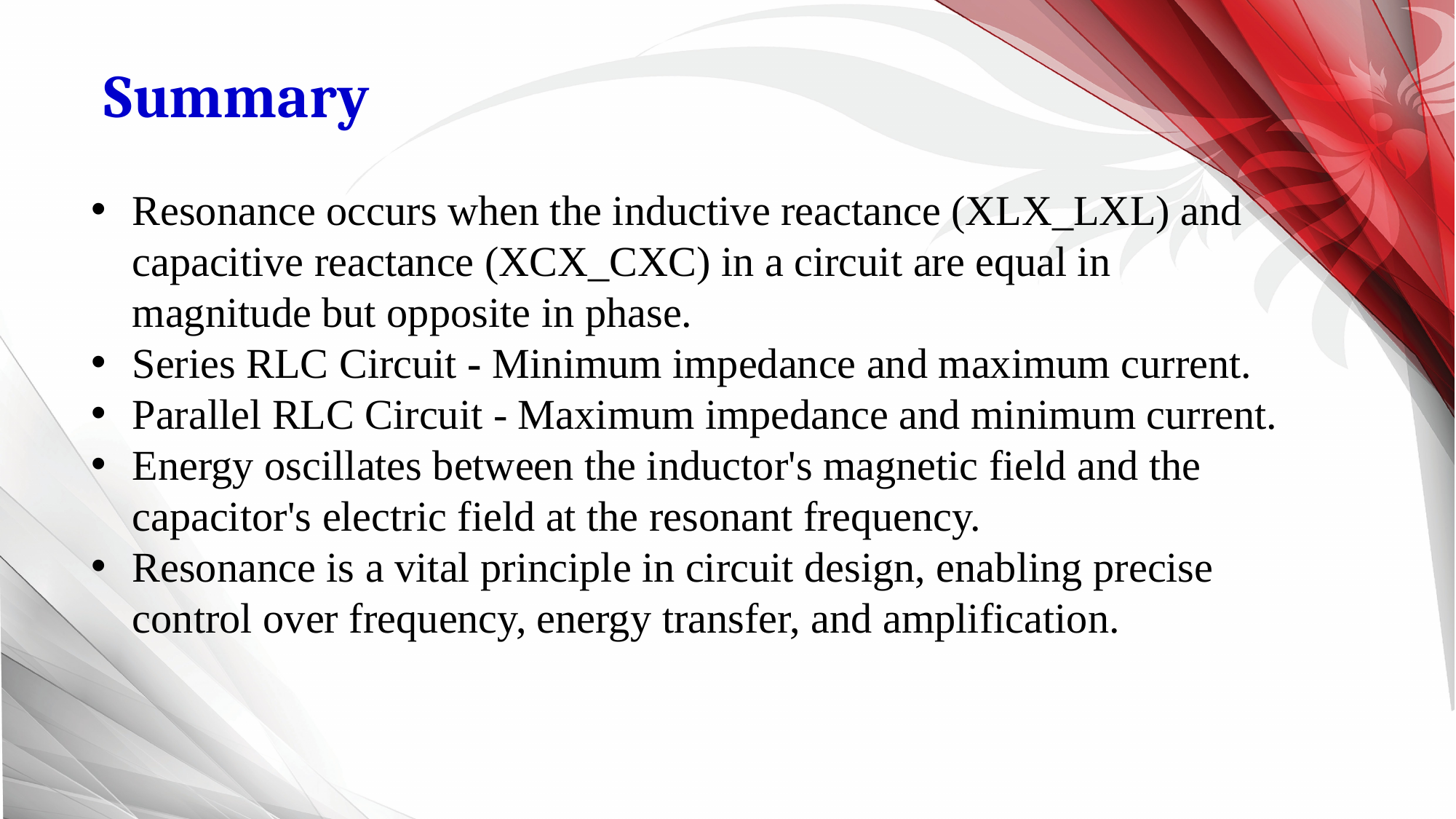

Summary
Resonance occurs when the inductive reactance (XLX_LXL​) and capacitive reactance (XCX_CXC​) in a circuit are equal in magnitude but opposite in phase.
Series RLC Circuit - Minimum impedance and maximum current.
Parallel RLC Circuit - Maximum impedance and minimum current.
Energy oscillates between the inductor's magnetic field and the capacitor's electric field at the resonant frequency.
Resonance is a vital principle in circuit design, enabling precise control over frequency, energy transfer, and amplification.